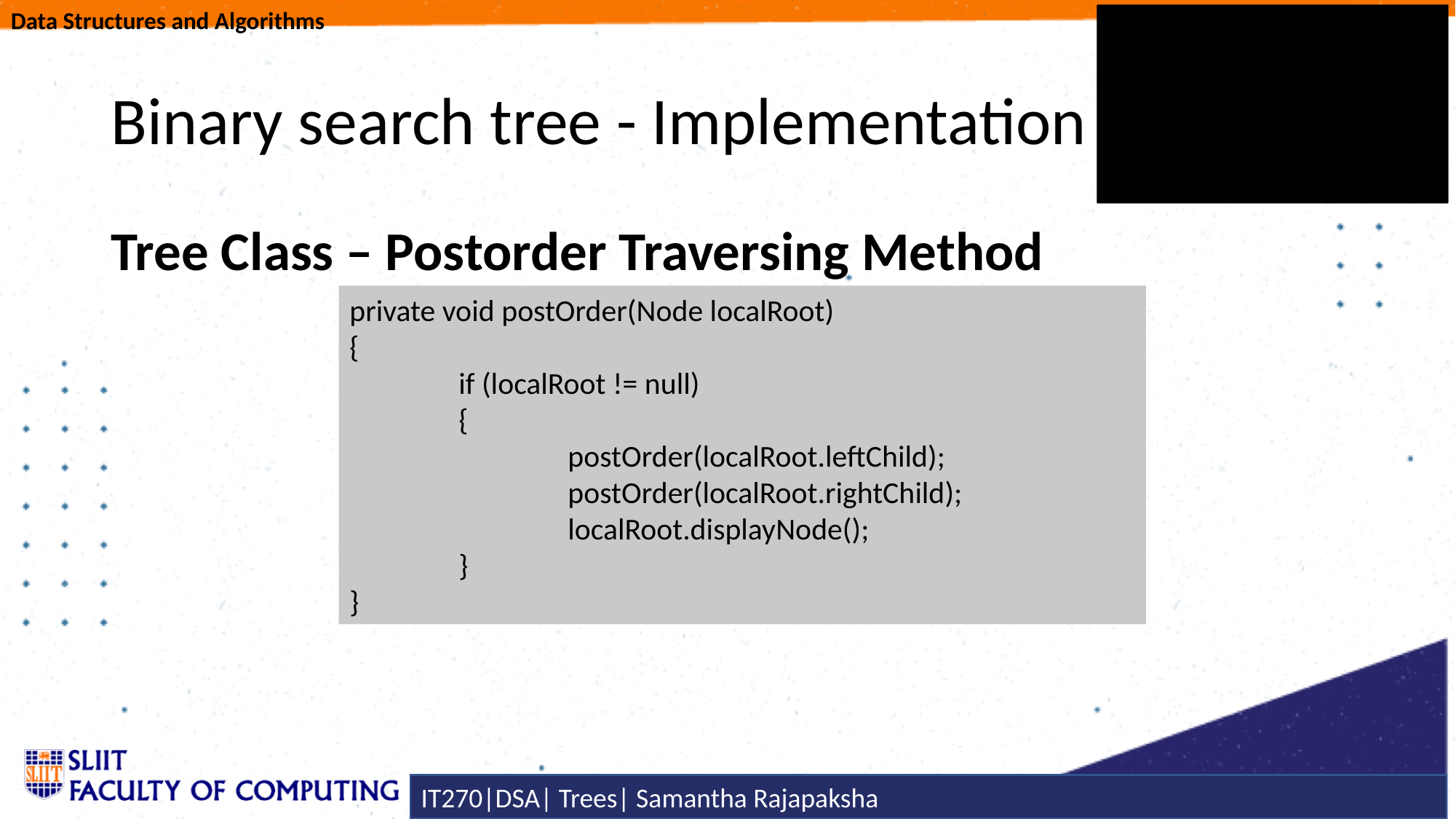

# Binary search tree - Implementation
Tree Class – Postorder Traversing Method

private void postOrder(Node localRoot)
{
	if (localRoot != null)
	{
		postOrder(localRoot.leftChild);
		postOrder(localRoot.rightChild);
		localRoot.displayNode();
	}
}